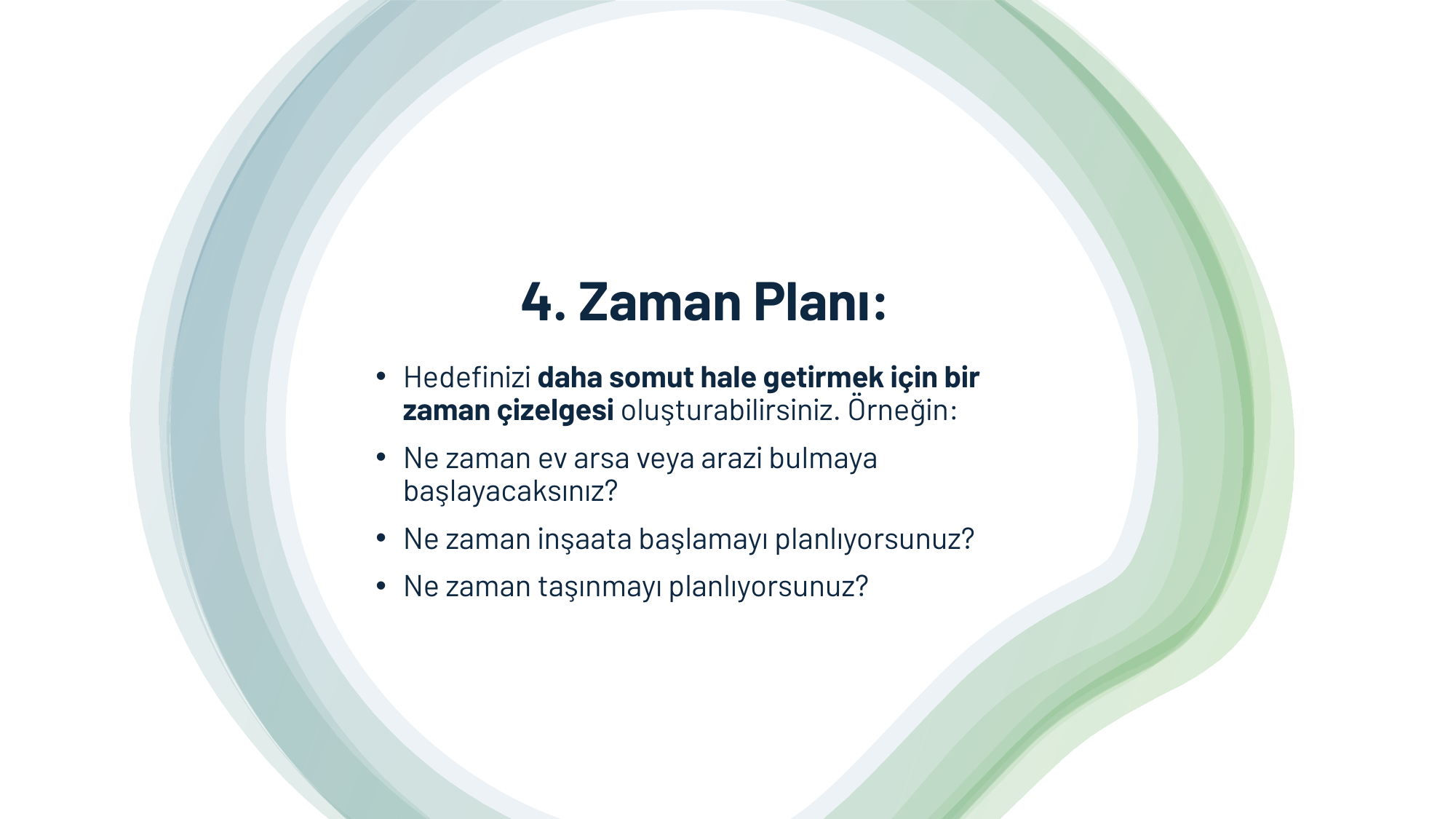

# 4. Zaman Planı:
Hedefinizi daha somut hale getirmek için bir zaman çizelgesi oluşturabilirsiniz. Örneğin:
Ne zaman ev arsa veya arazi bulmaya başlayacaksınız?
Ne zaman inşaata başlamayı planlıyorsunuz?
Ne zaman taşınmayı planlıyorsunuz?